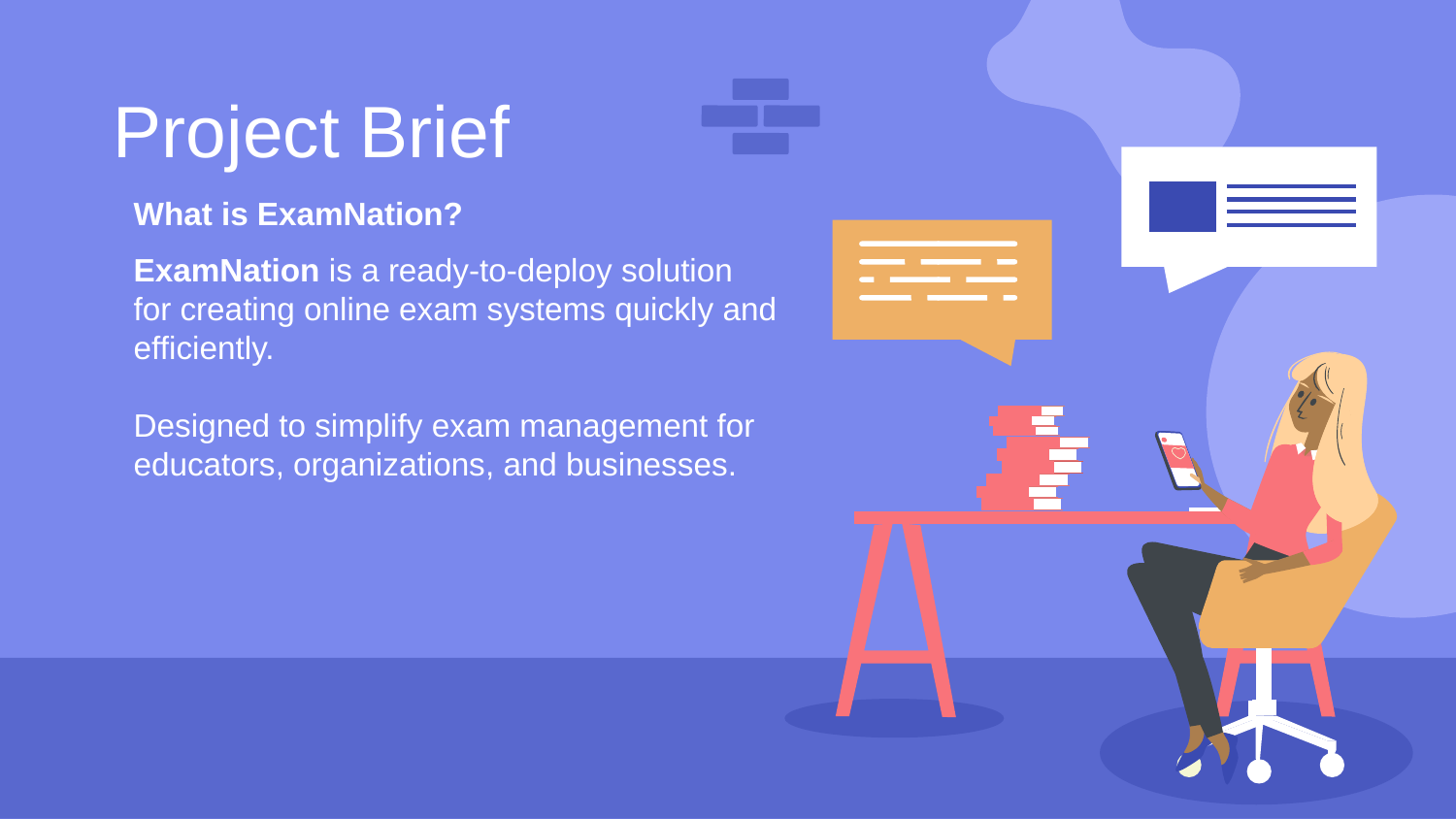

# Project Brief

What is ExamNation?

ExamNation is a ready-to-deploy solution for creating online exam systems quickly and efficiently.

Designed to simplify exam management for educators, organizations, and businesses.